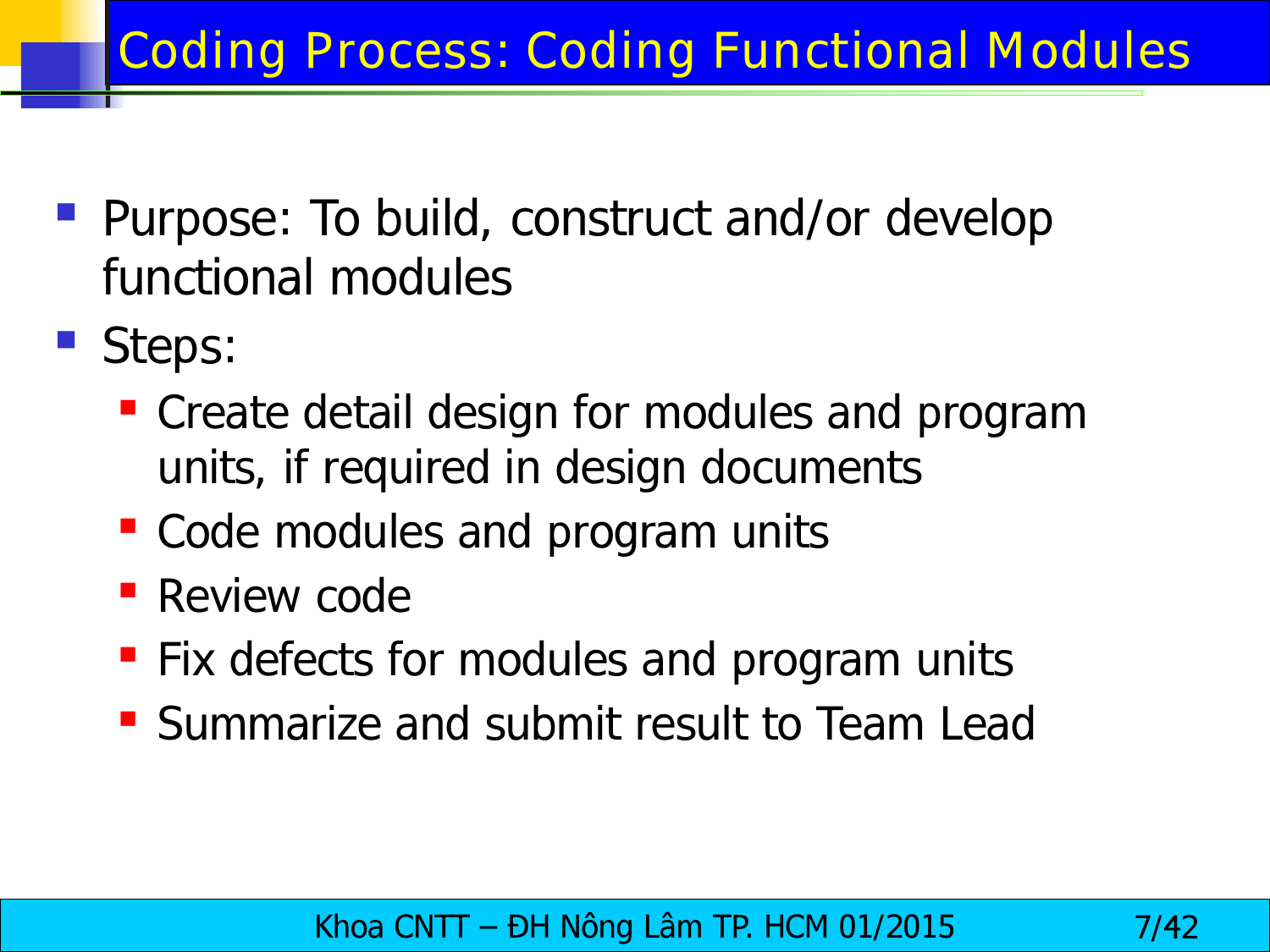

# Coding Process: Coding Functional Modules
Purpose: To build, construct and/or develop functional modules
Steps:
Create detail design for modules and program units, if required in design documents
Code modules and program units
Review code
Fix defects for modules and program units
Summarize and submit result to Team Lead